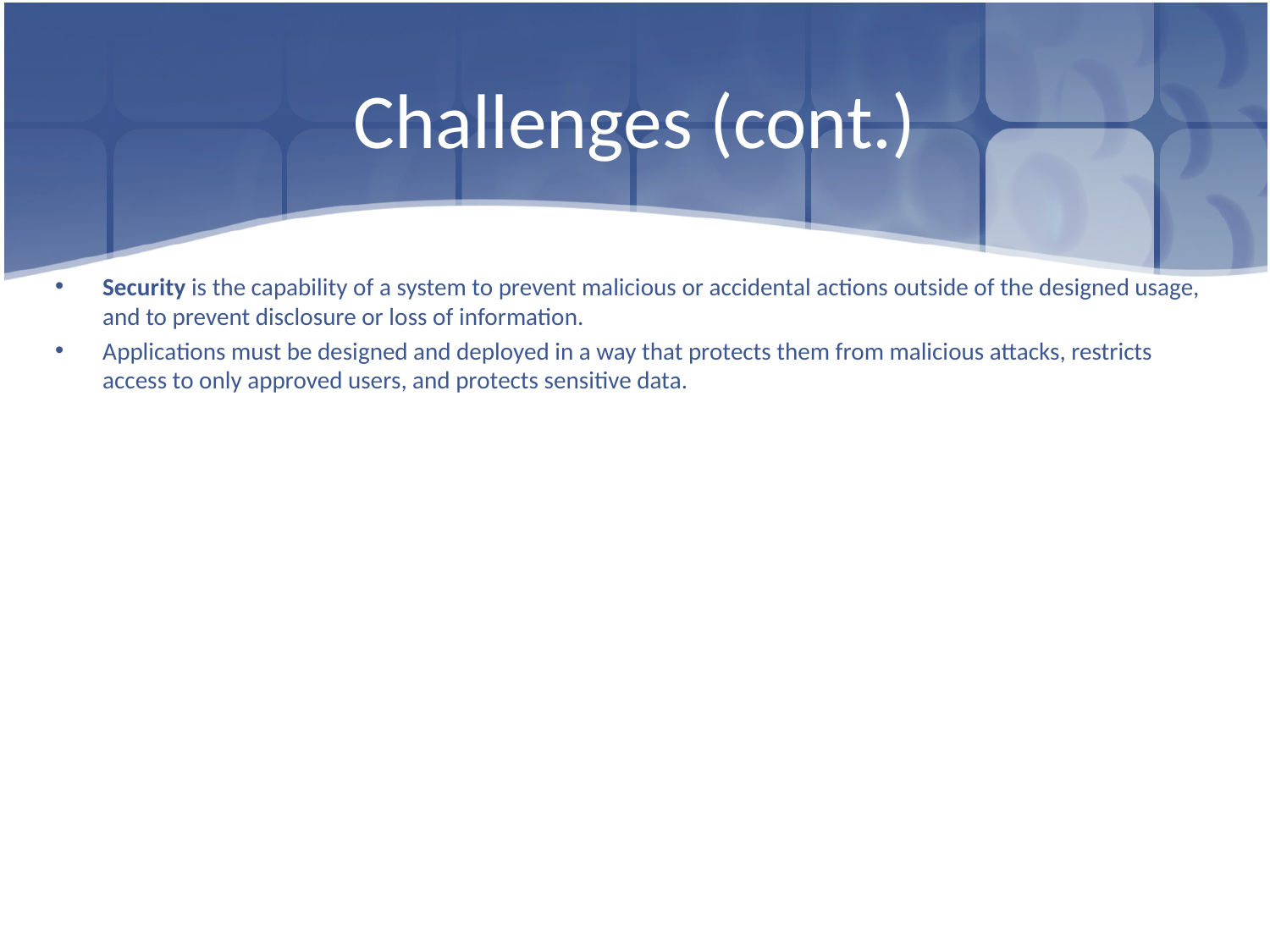

# Challenges (cont.)
Security is the capability of a system to prevent malicious or accidental actions outside of the designed usage, and to prevent disclosure or loss of information.
Applications must be designed and deployed in a way that protects them from malicious attacks, restricts access to only approved users, and protects sensitive data.